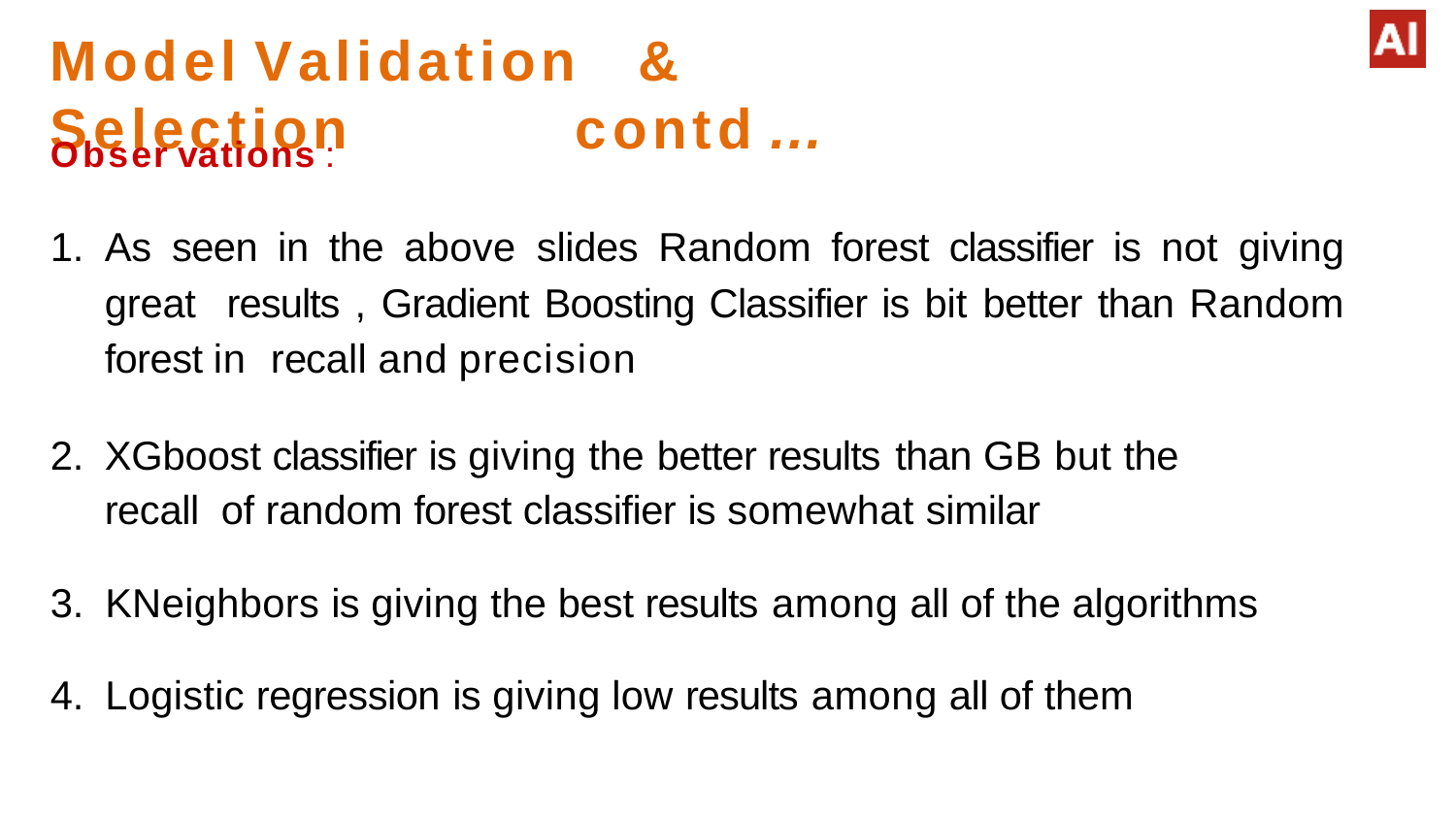

# Model	Validation	&	Selection	contd …
Obser vations :
As seen in the above slides Random forest classifier is not giving great  results , Gradient Boosting Classifier is bit better than Random forest in  recall and precision

XGboost classifier is giving the better results than GB but the recall  of random forest classifier is somewhat similar

KNeighbors is giving the best results among all of the algorithms

Logistic regression is giving low results among all of them